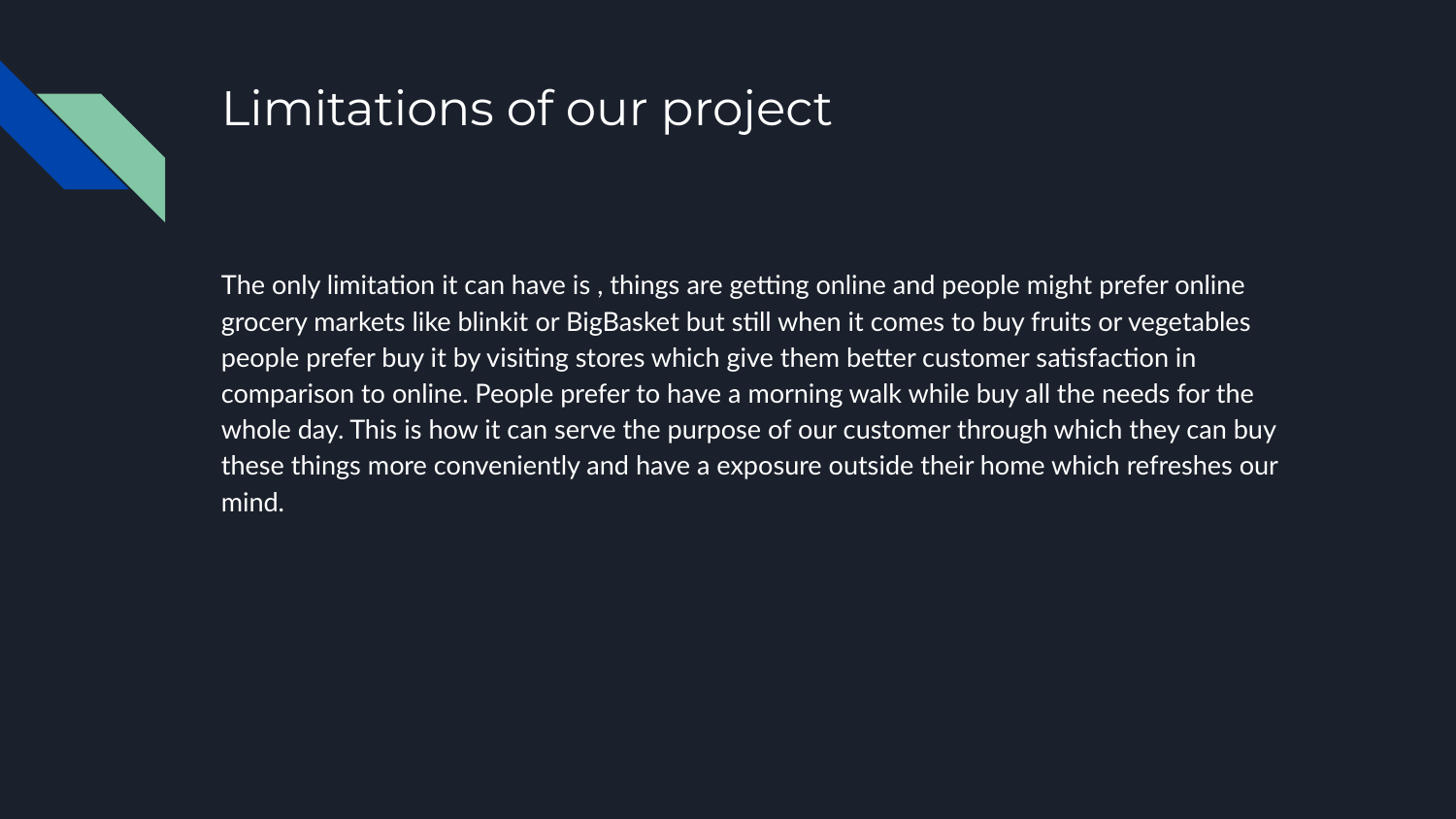

# Limitations of our project
The only limitation it can have is , things are getting online and people might prefer online grocery markets like blinkit or BigBasket but still when it comes to buy fruits or vegetables people prefer buy it by visiting stores which give them better customer satisfaction in comparison to online. People prefer to have a morning walk while buy all the needs for the whole day. This is how it can serve the purpose of our customer through which they can buy these things more conveniently and have a exposure outside their home which refreshes our mind.